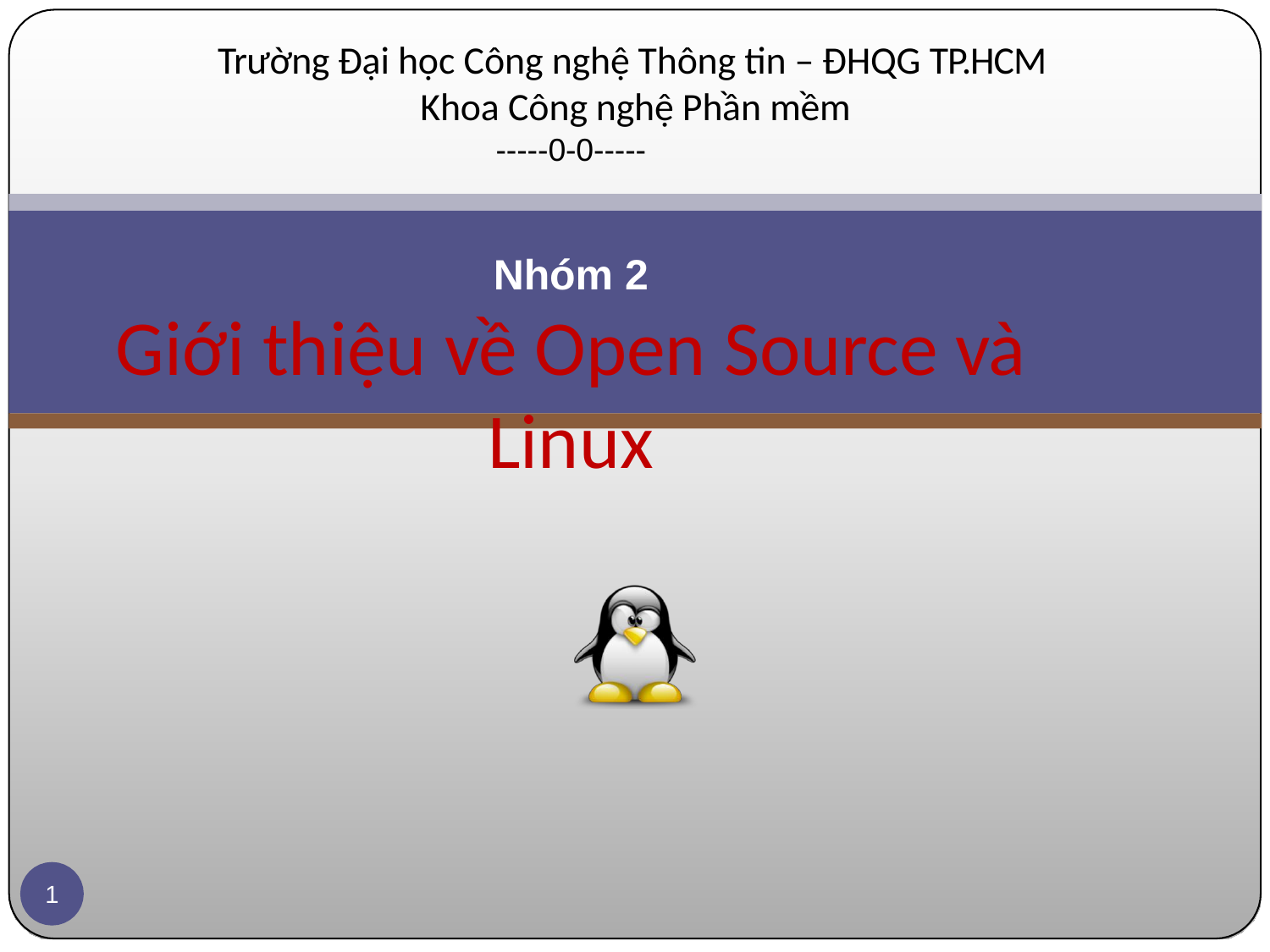

Trường Đại học Công nghệ Thông tin – ĐHQG TP.HCM  Khoa Công nghệ Phần mềm
-----0-0-----

Nhóm 2
Giới thiệu về Open Source và Linux

1